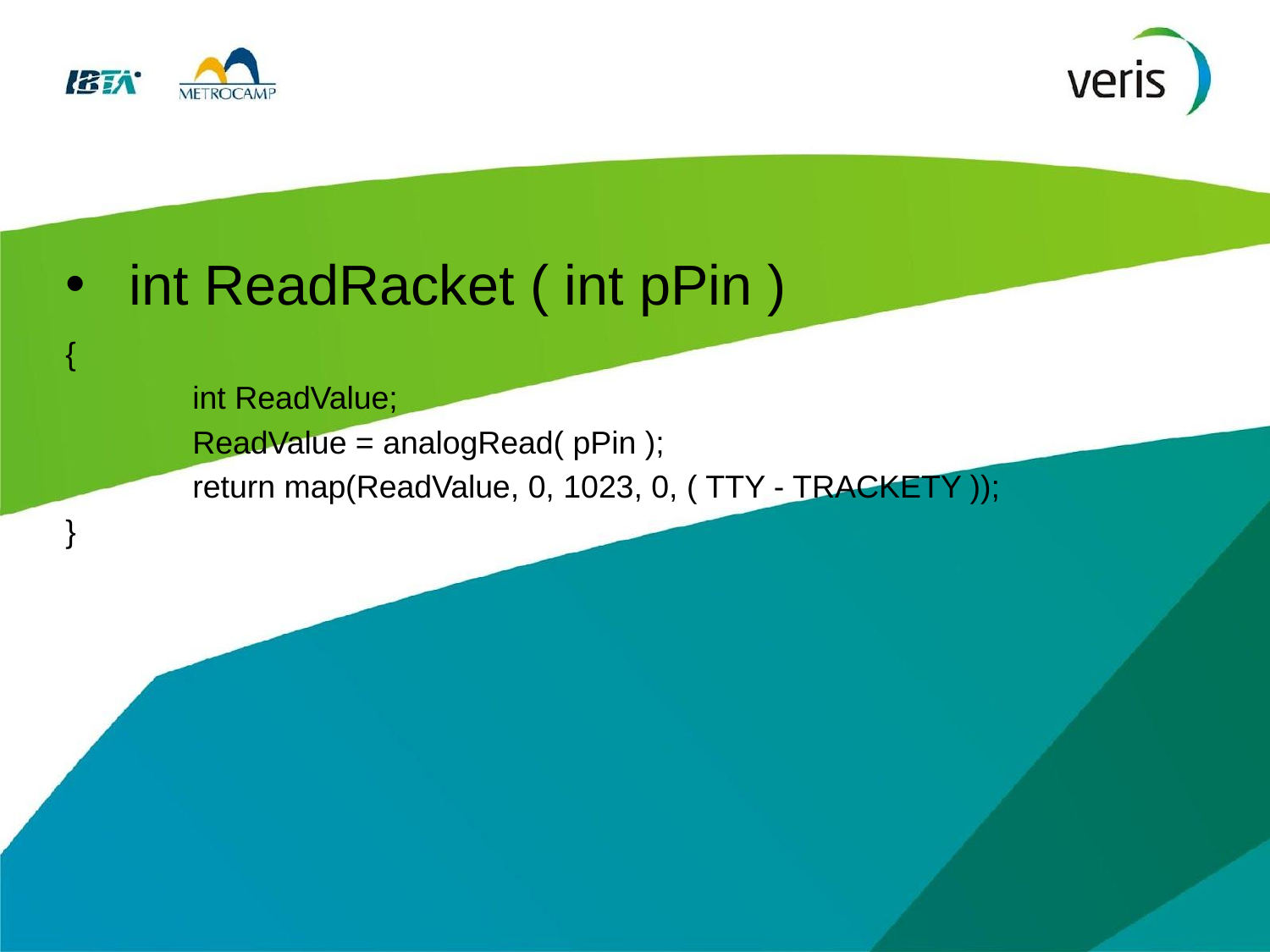

# int ReadRacket ( int pPin )
{
	int ReadValue;
	ReadValue = analogRead( pPin );
	return map(ReadValue, 0, 1023, 0, ( TTY - TRACKETY ));
}